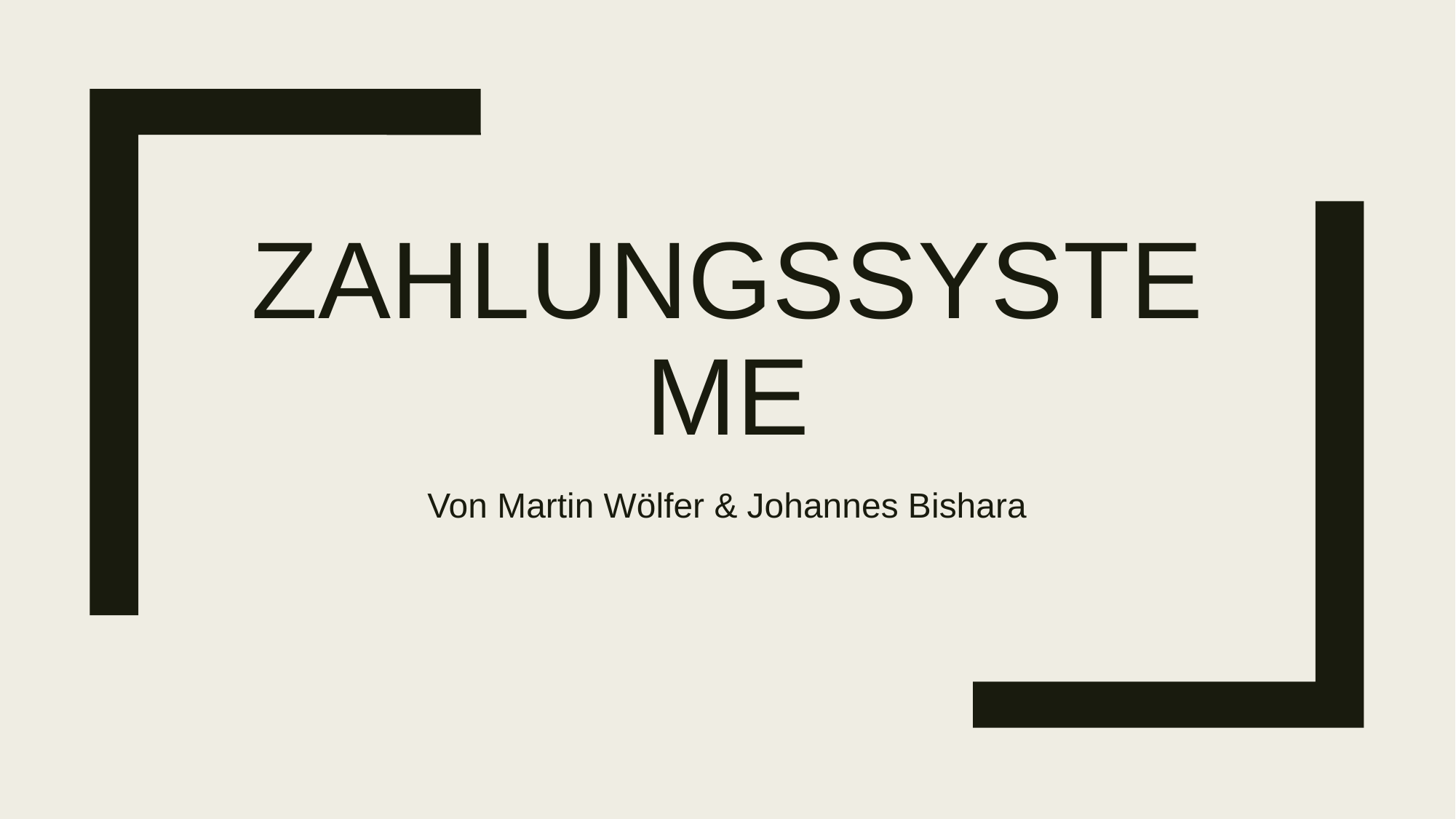

# Zahlungssysteme
Von Martin Wölfer & Johannes Bishara